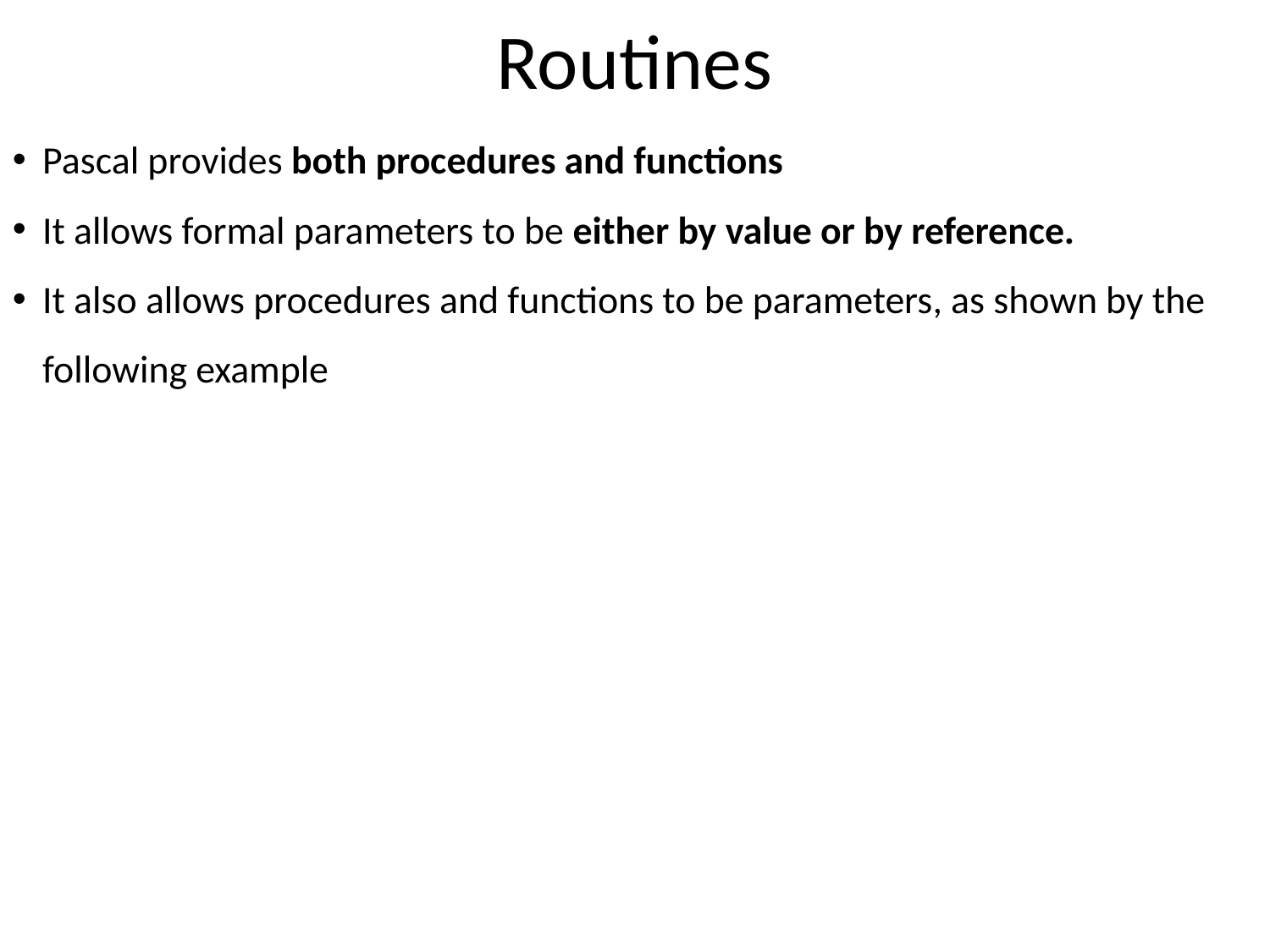

Routines
Pascal provides both procedures and functions
It allows formal parameters to be either by value or by reference.
It also allows procedures and functions to be parameters, as shown by the following example